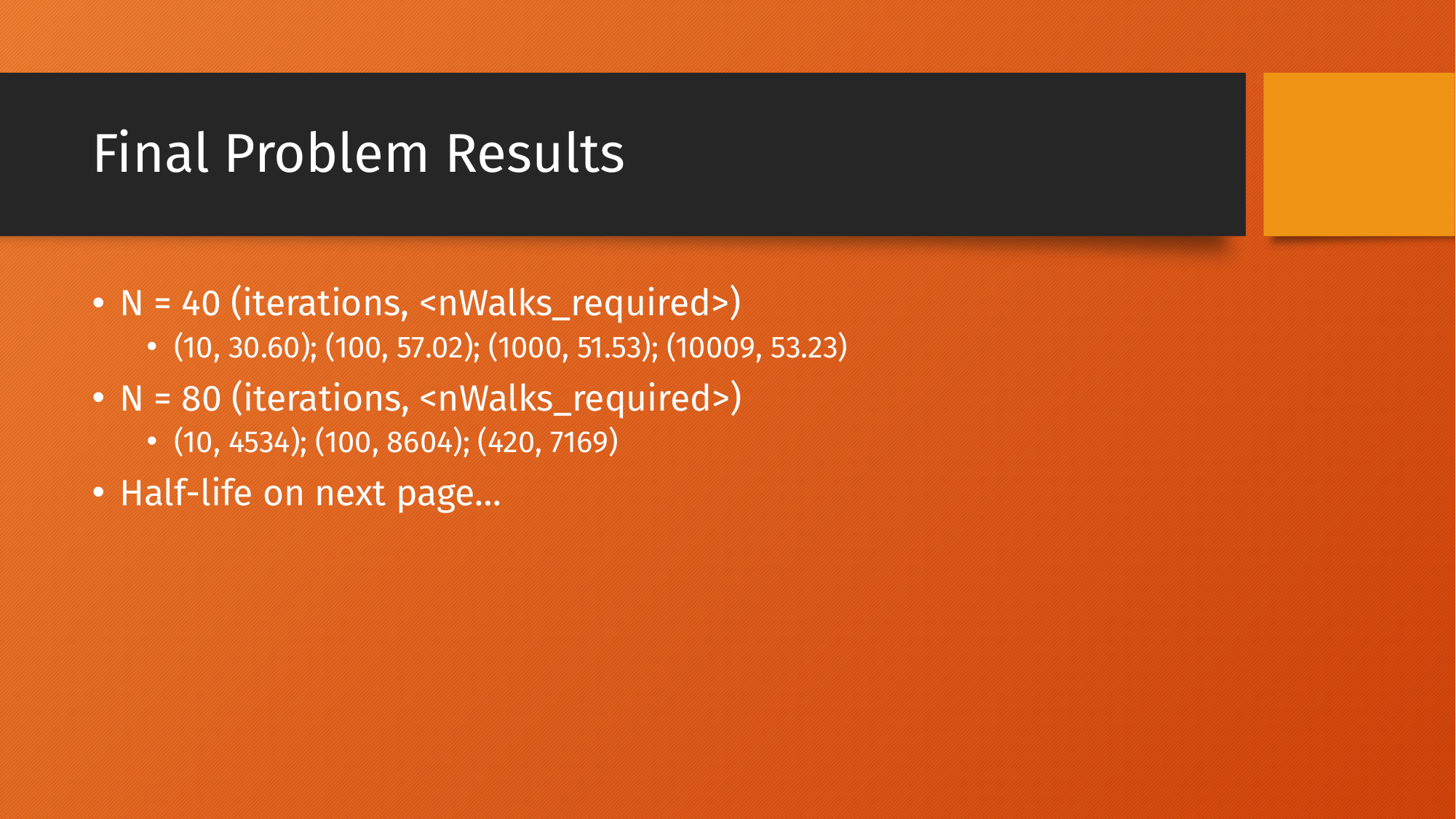

# Final Problem Results
N = 40 (iterations, <nWalks_required>)
(10, 30.60); (100, 57.02); (1000, 51.53); (10009, 53.23)
N = 80 (iterations, <nWalks_required>)
(10, 4534); (100, 8604); (420, 7169)
Half-life on next page…